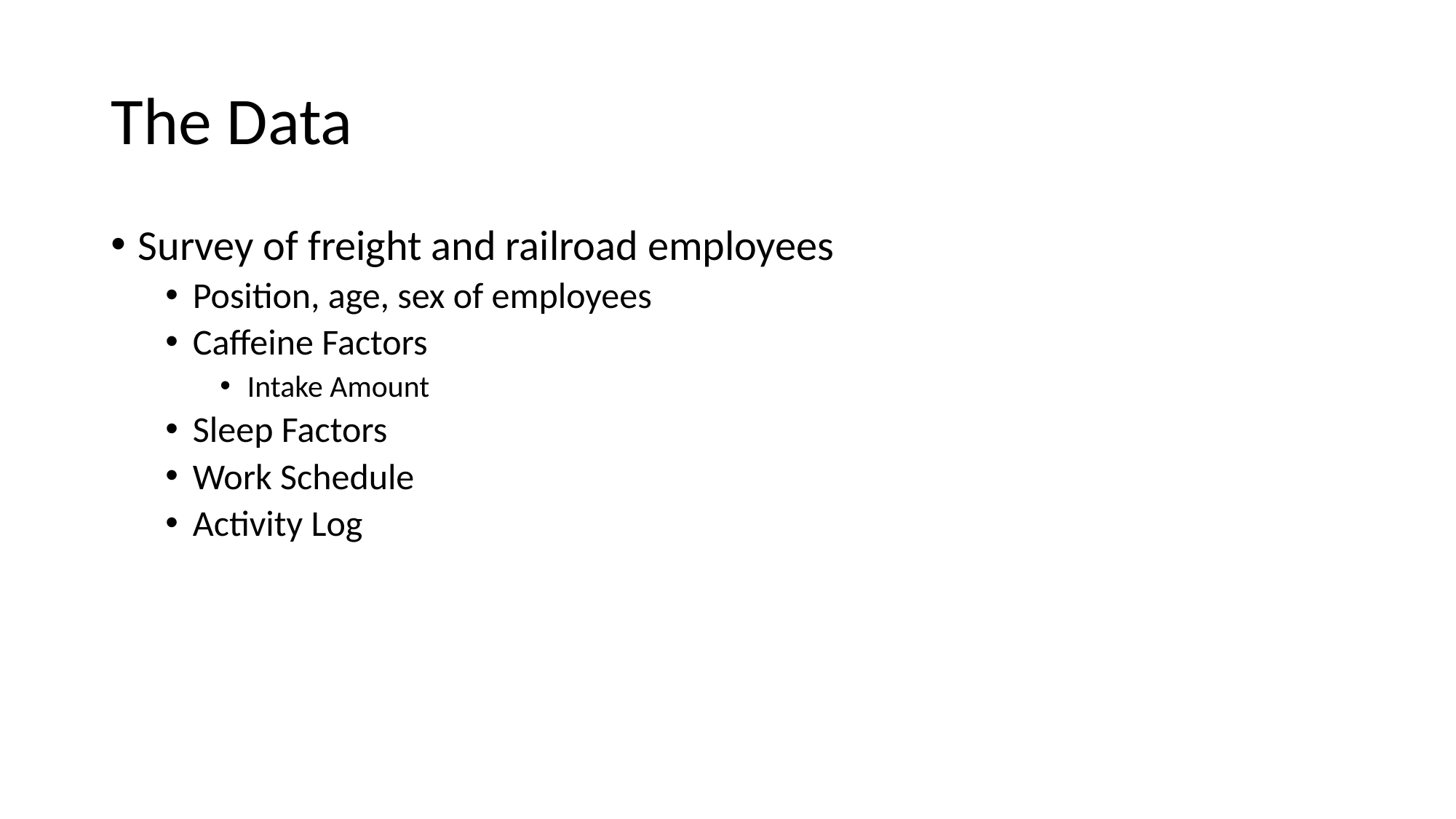

# The Data
Survey of freight and railroad employees
Position, age, sex of employees
Caffeine Factors
Intake Amount
Sleep Factors
Work Schedule
Activity Log